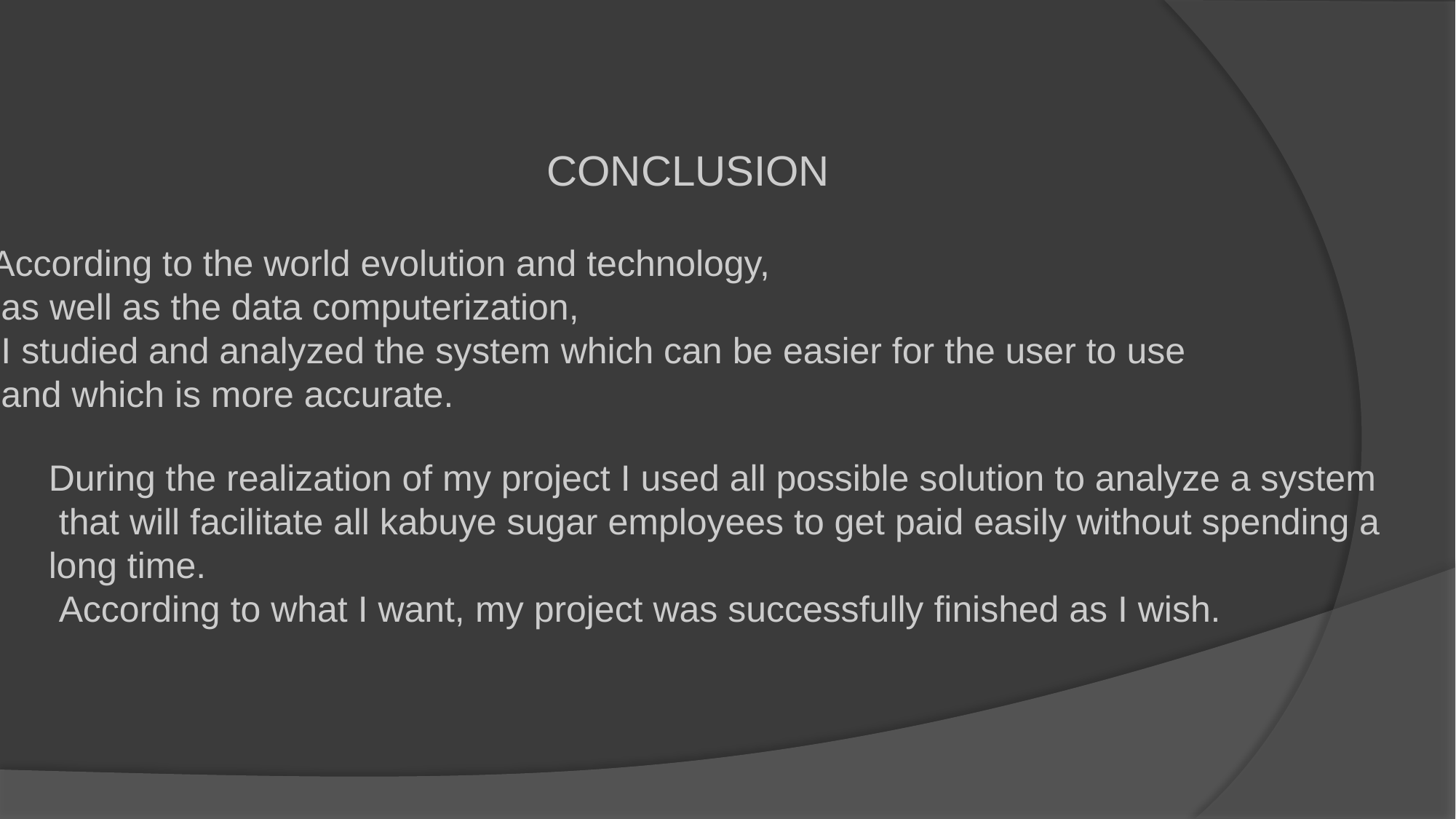

CONCLUSION
According to the world evolution and technology,
 as well as the data computerization,
 I studied and analyzed the system which can be easier for the user to use
 and which is more accurate.

During the realization of my project I used all possible solution to analyze a system
 that will facilitate all kabuye sugar employees to get paid easily without spending a
long time.
 According to what I want, my project was successfully finished as I wish.